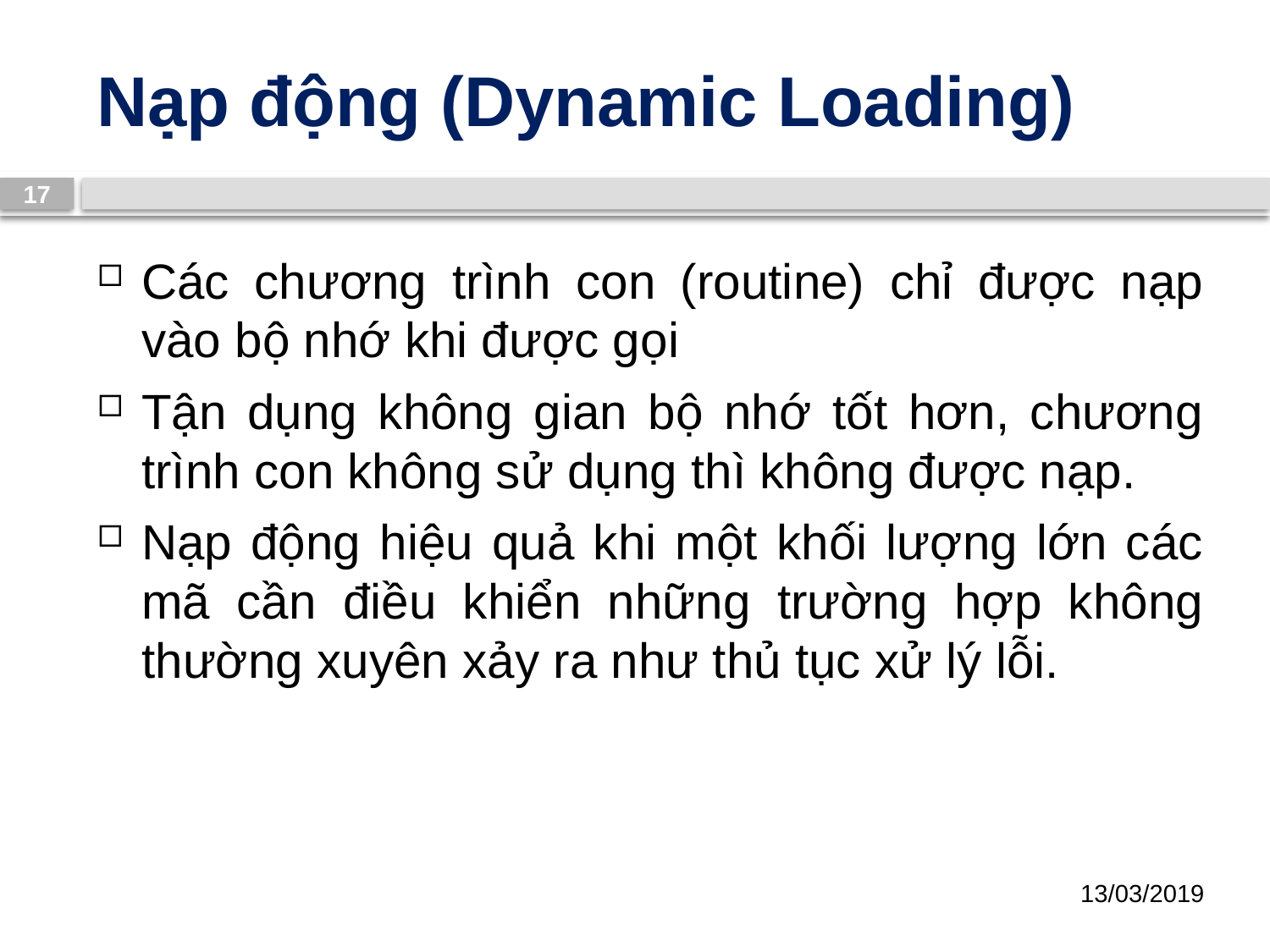

# Nạp động (Dynamic Loading)
17
Các chương trình con (routine) chỉ được nạp vào bộ nhớ khi được gọi
Tận dụng không gian bộ nhớ tốt hơn, chương trình con không sử dụng thì không được nạp.
Nạp động hiệu quả khi một khối lượng lớn các mã cần điều khiển những trường hợp không thường xuyên xảy ra như thủ tục xử lý lỗi.

13/03/2019